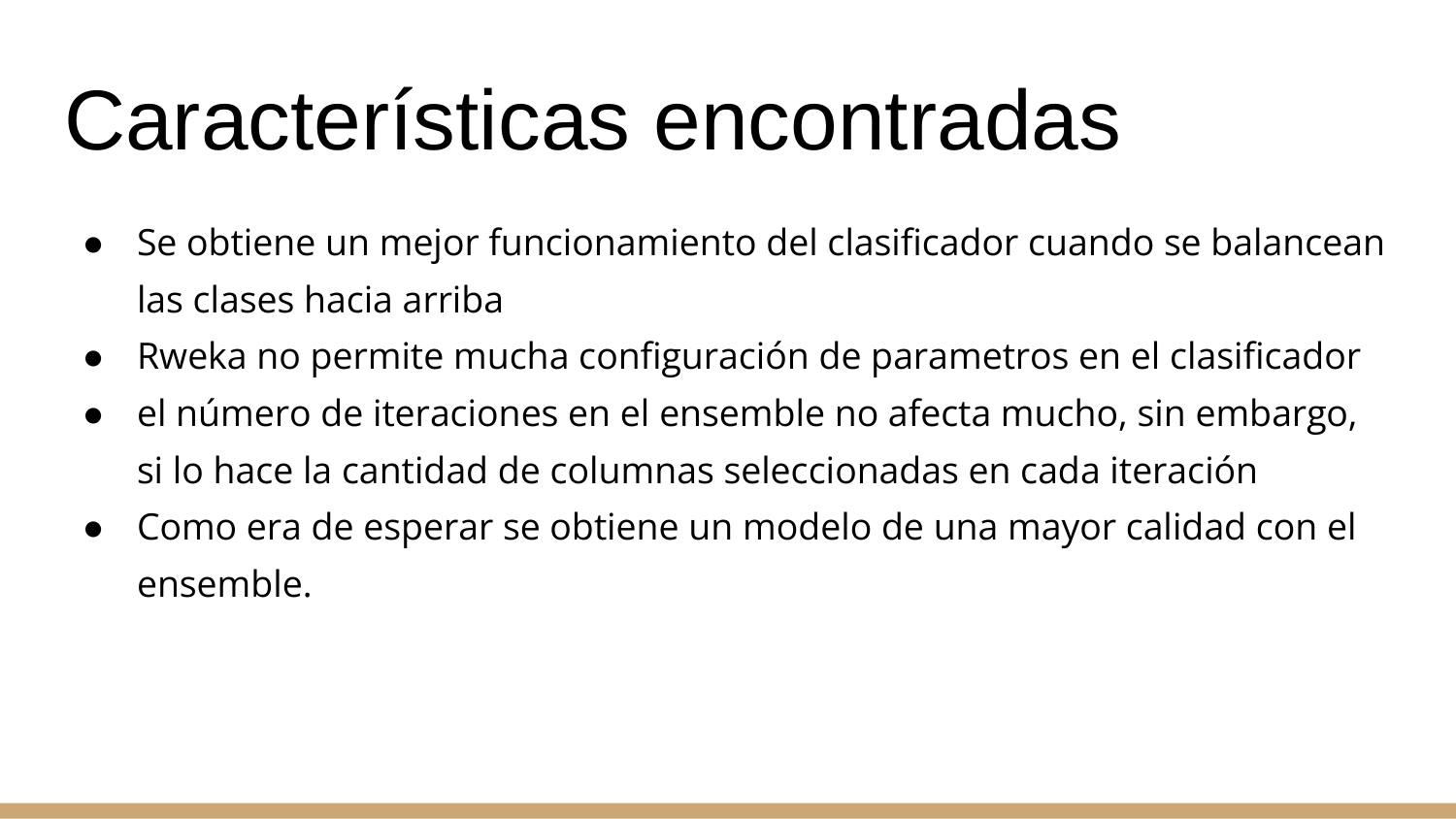

# Características encontradas
Se obtiene un mejor funcionamiento del clasificador cuando se balancean las clases hacia arriba
Rweka no permite mucha configuración de parametros en el clasificador
el número de iteraciones en el ensemble no afecta mucho, sin embargo, si lo hace la cantidad de columnas seleccionadas en cada iteración
Como era de esperar se obtiene un modelo de una mayor calidad con el ensemble.